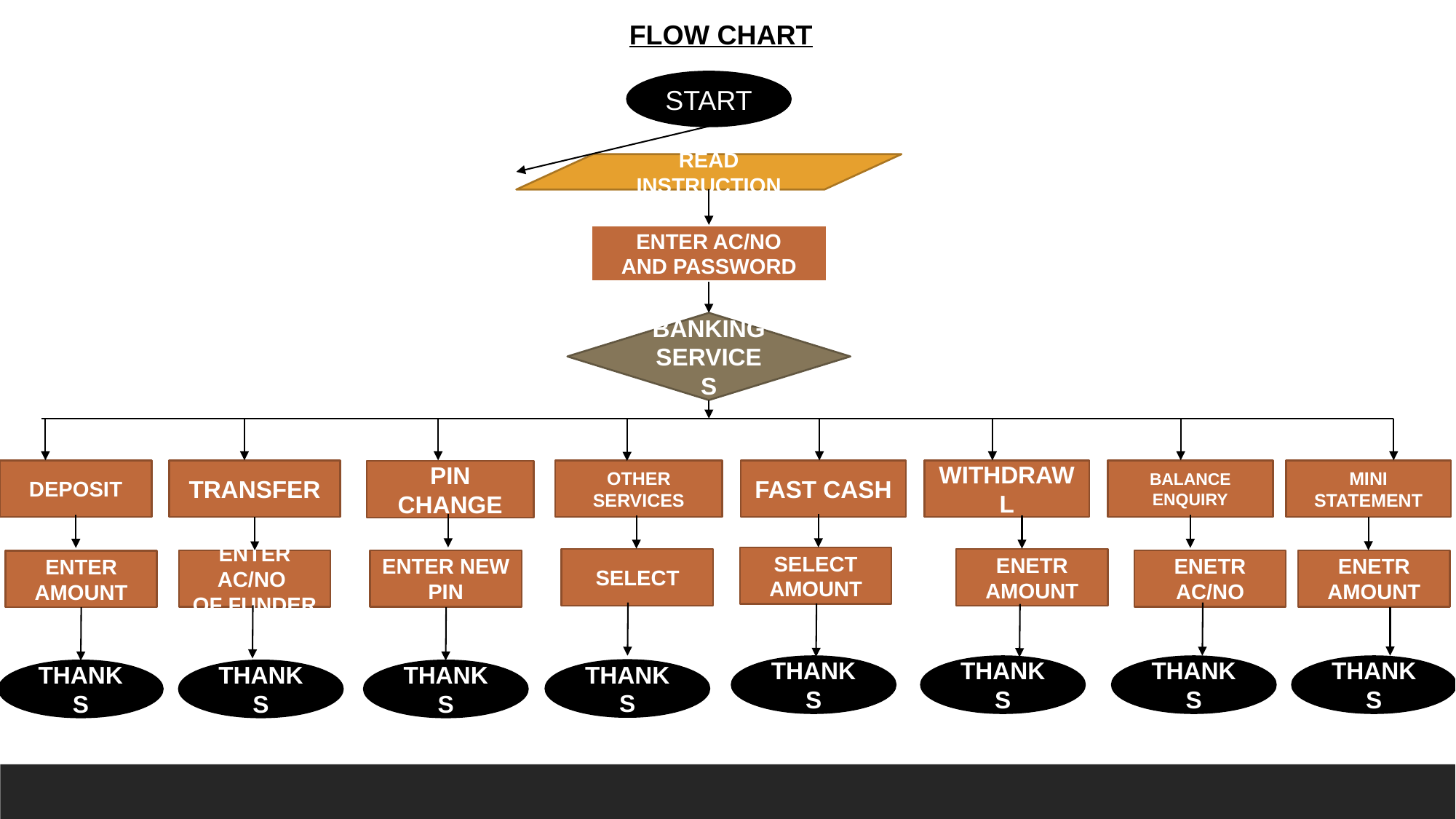

FLOW CHART
START
READ INSTRUCTION
ENTER AC/NO
AND PASSWORD
BANKING SERVICES
BALANCE ENQUIRY
MINI STATEMENT
OTHER SERVICES
FAST CASH
WITHDRAWL
DEPOSIT
TRANSFER
PIN CHANGE
SELECT AMOUNT
ENETR AMOUNT
SELECT
ENTER AC/NO
OF FUNDER
ENTER NEW PIN
ENETR AC/NO
ENETR AMOUNT
ENTER AMOUNT
THANKS
THANKS
THANKS
THANKS
THANKS
THANKS
THANKS
THANKS